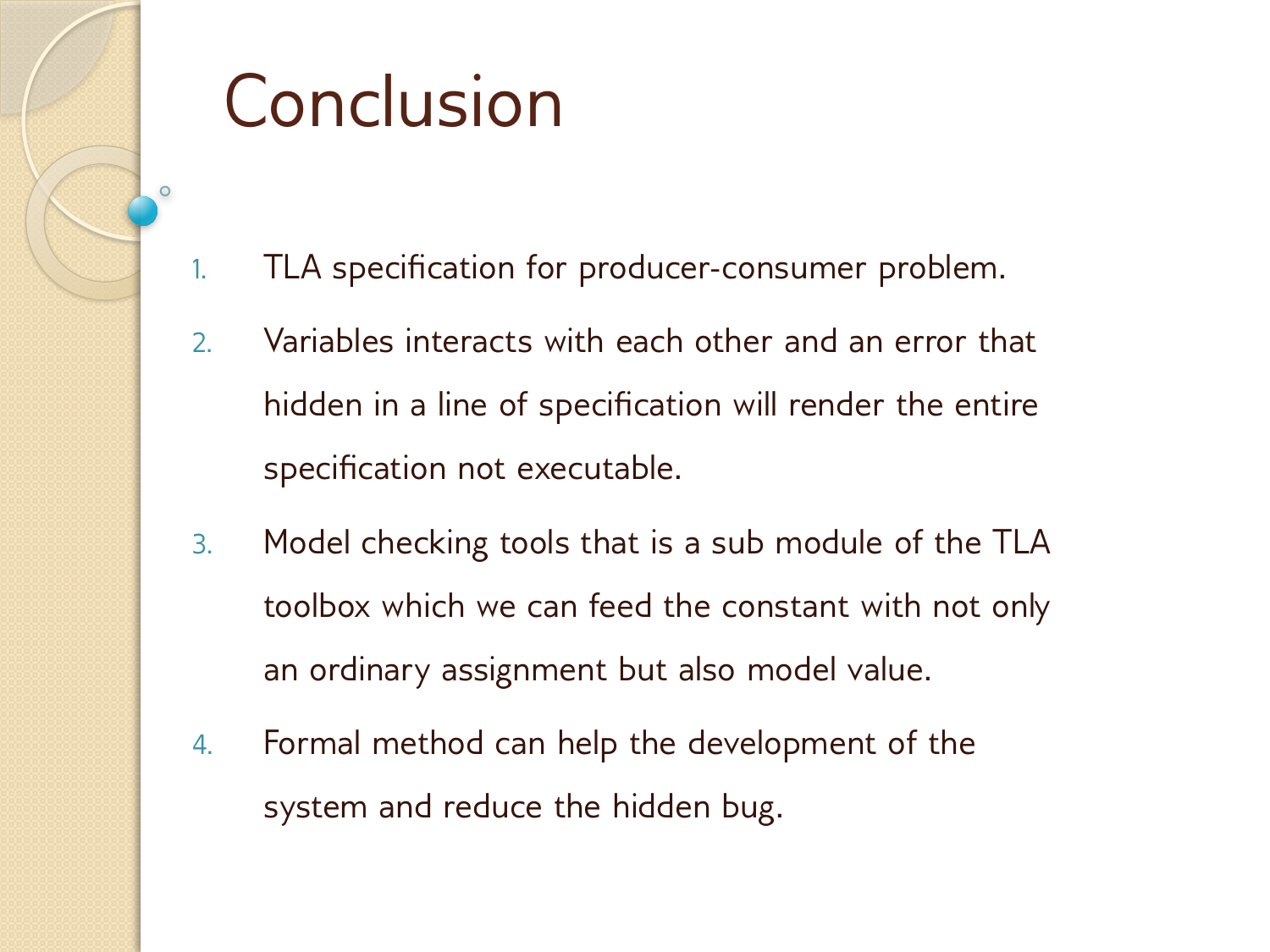

# Conclusion
TLA specification for producer-consumer problem.
Variables interacts with each other and an error that hidden in a line of specification will render the entire specification not executable.
Model checking tools that is a sub module of the TLA toolbox which we can feed the constant with not only an ordinary assignment but also model value.
Formal method can help the development of the system and reduce the hidden bug.